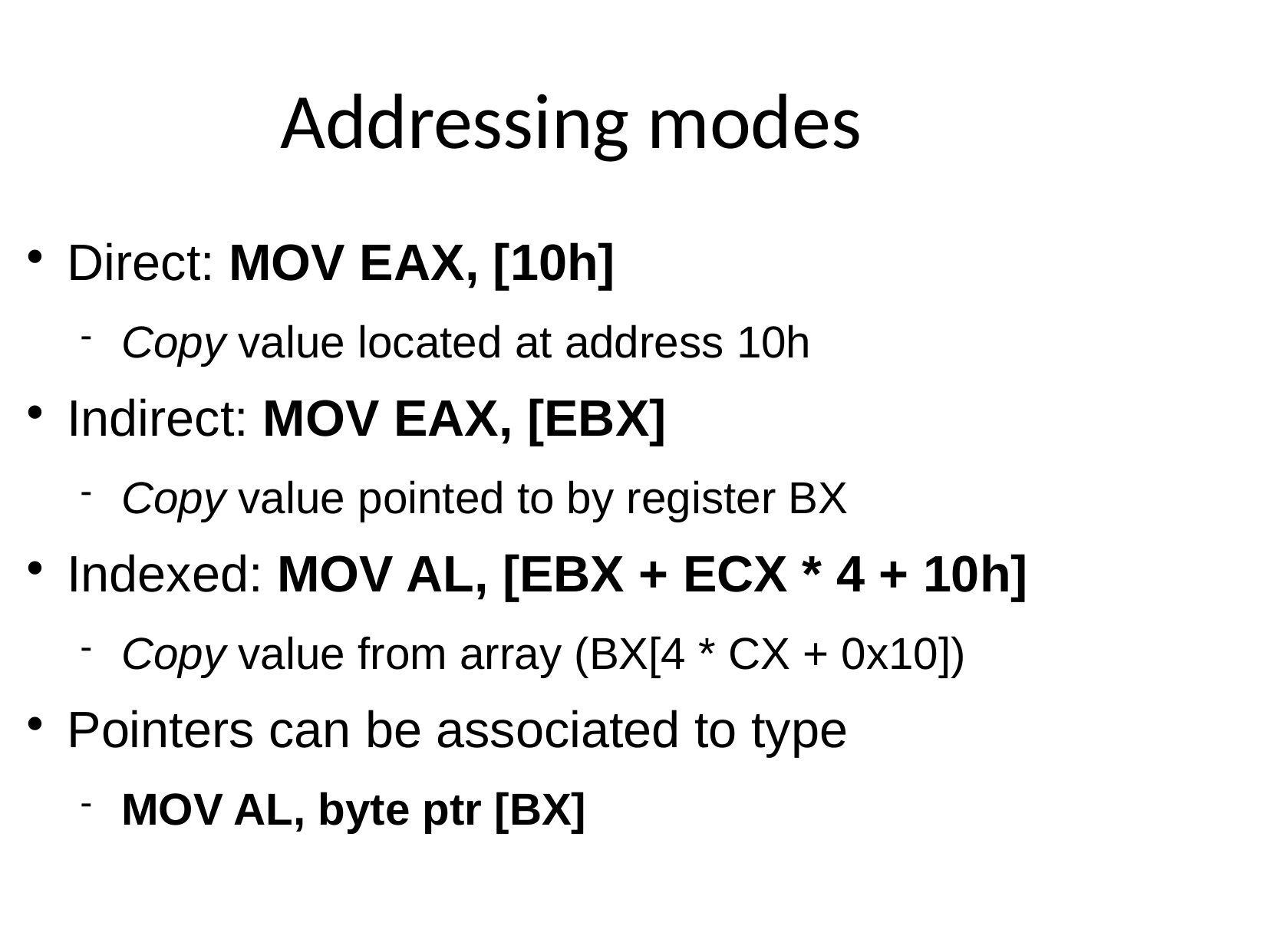

Addressing modes
Direct: MOV EAX, [10h]
Copy value located at address 10h
Indirect: MOV EAX, [EBX]
Copy value pointed to by register BX
Indexed: MOV AL, [EBX + ECX * 4 + 10h]
Copy value from array (BX[4 * CX + 0x10])
Pointers can be associated to type
MOV AL, byte ptr [BX]